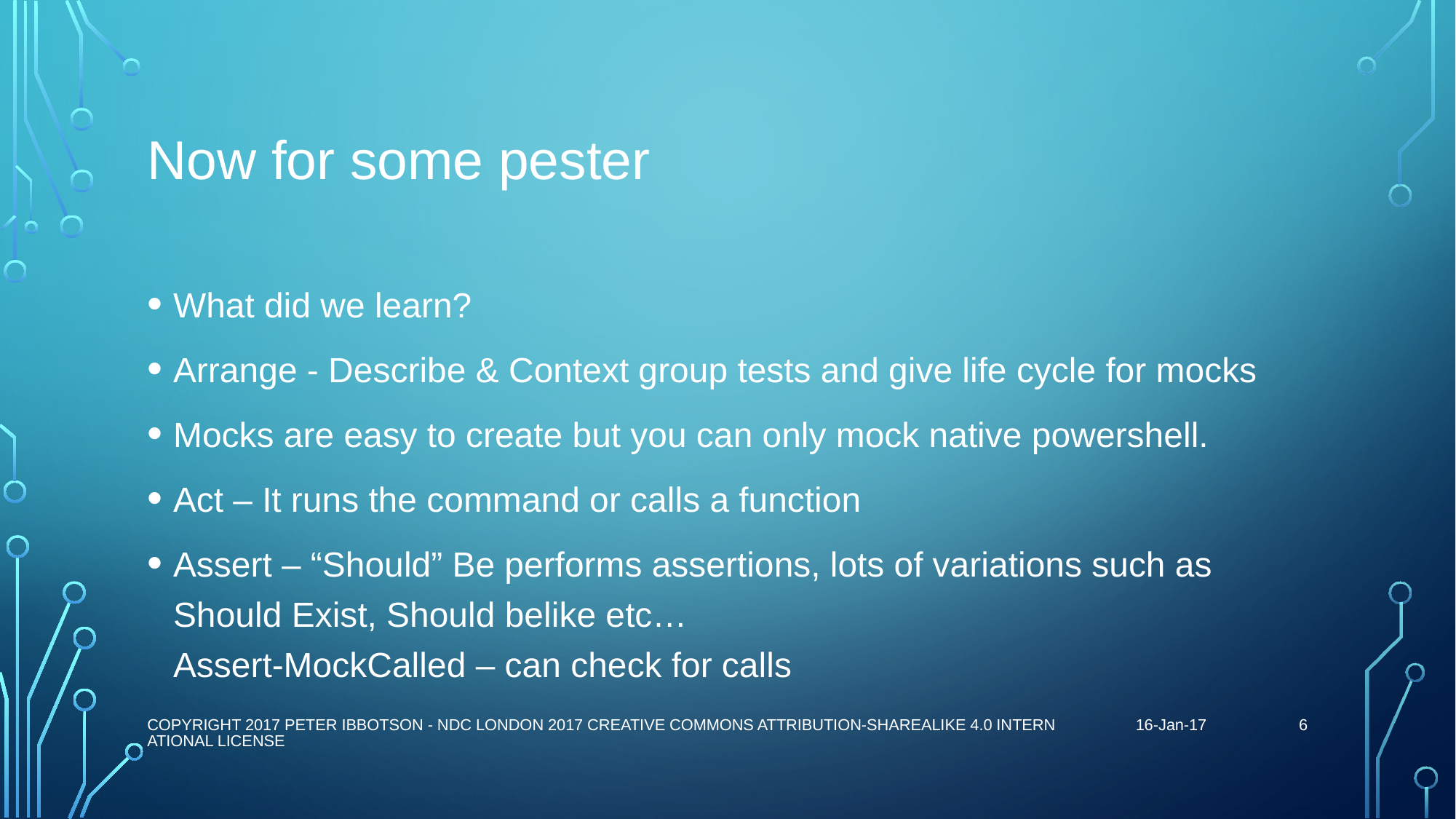

# Now for some pester
What did we learn?
Arrange - Describe & Context group tests and give life cycle for mocks
Mocks are easy to create but you can only mock native powershell.
Act – It runs the command or calls a function
Assert – “Should” Be performs assertions, lots of variations such as Should Exist, Should belike etc…
Assert-MockCalled – can check for calls
6
Copyright 2017 Peter Ibbotson - NDC London 2017 Creative Commons Attribution-ShareAlike 4.0 International License
16-Jan-17